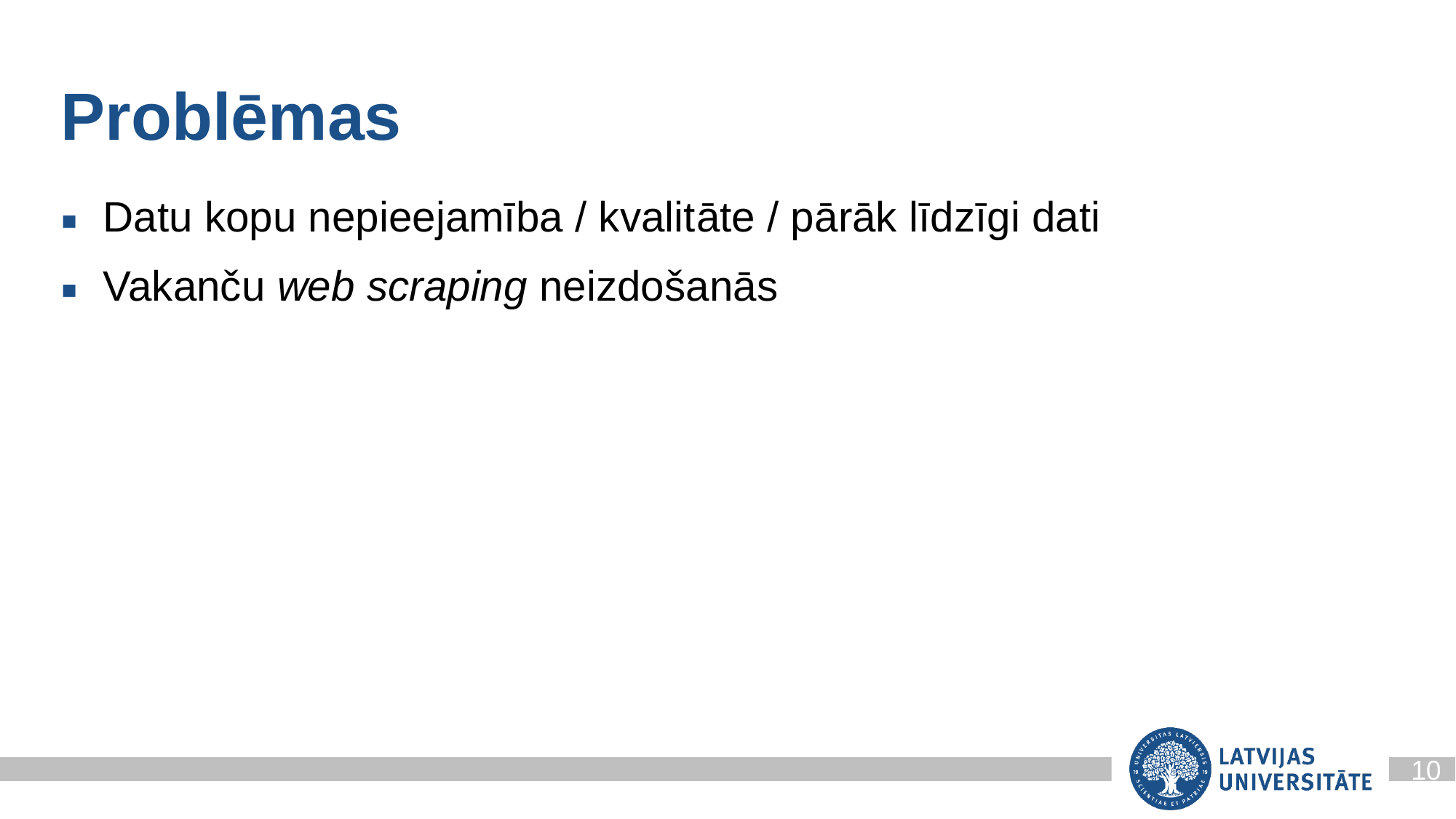

Problēmas
Datu kopu nepieejamība / kvalitāte / pārāk līdzīgi dati
Vakanču web scraping neizdošanās
10